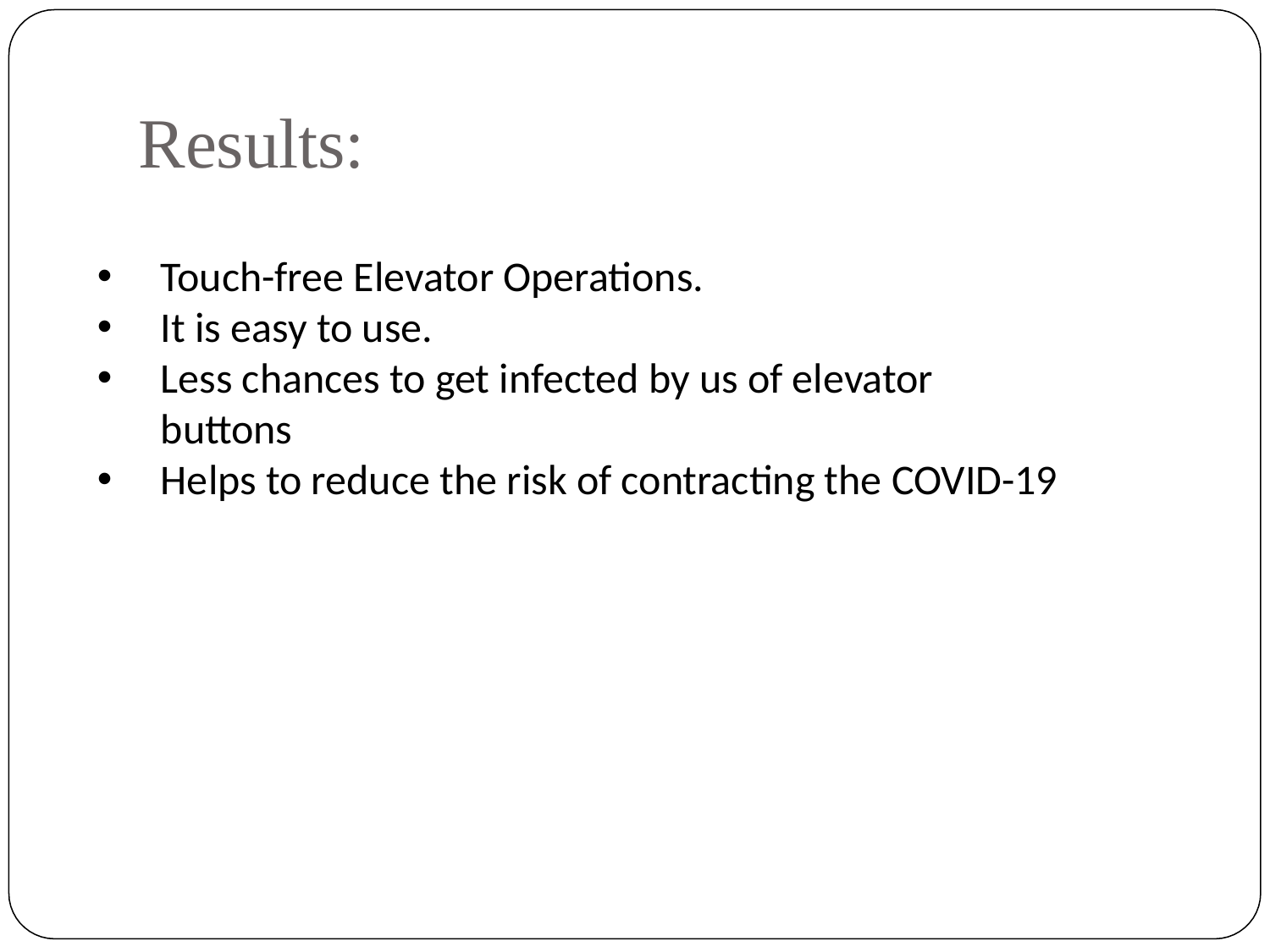

# Results:
Touch-free Elevator Operations.
It is easy to use.
Less chances to get infected by us of elevator buttons
Helps to reduce the risk of contracting the COVID-19